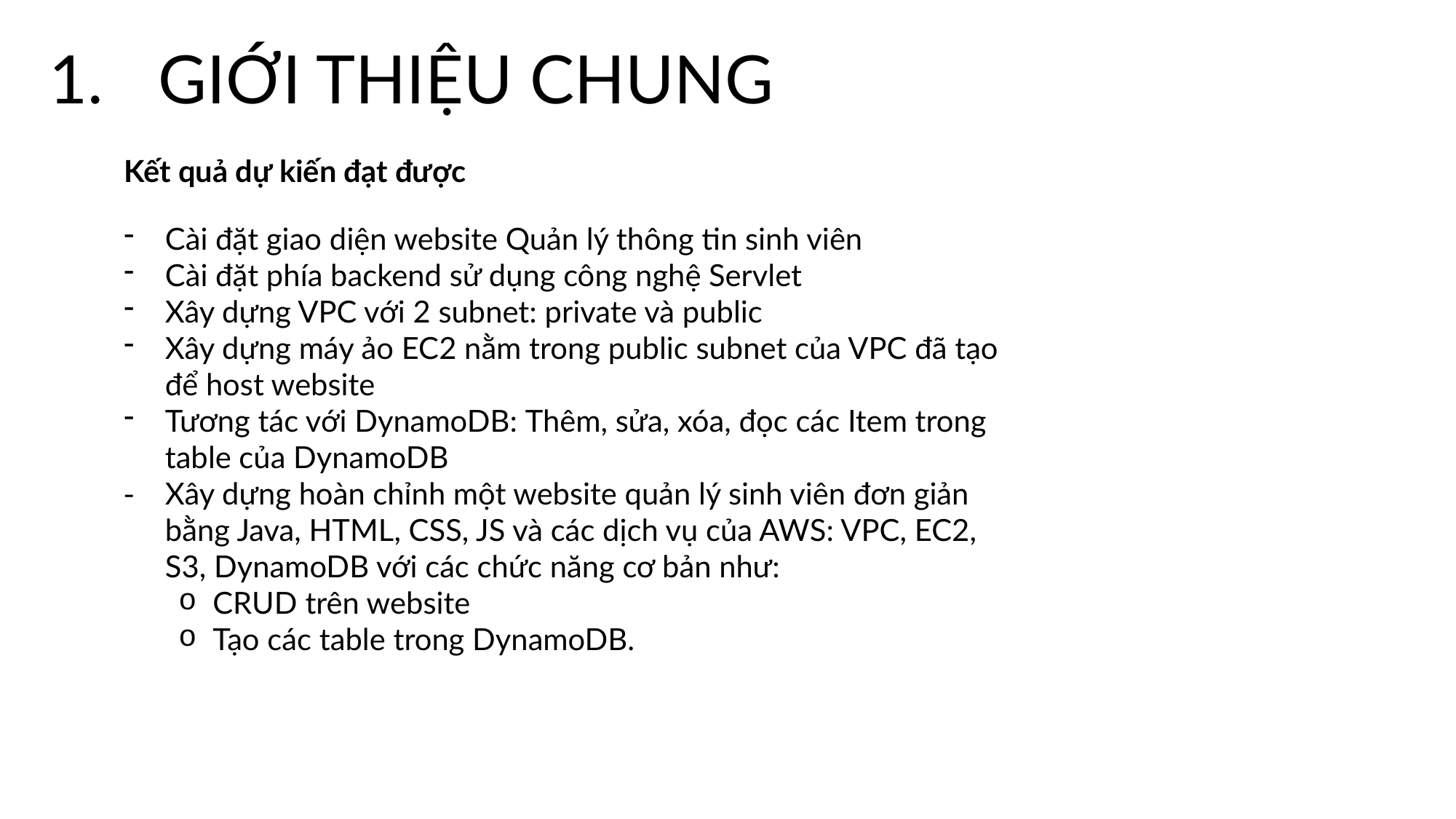

GIỚI THIỆU CHUNG
Kết quả dự kiến đạt được
Cài đặt giao diện website Quản lý thông tin sinh viên
Cài đặt phía backend sử dụng công nghệ Servlet
Xây dựng VPC với 2 subnet: private và public
Xây dựng máy ảo EC2 nằm trong public subnet của VPC đã tạo để host website
Tương tác với DynamoDB: Thêm, sửa, xóa, đọc các Item trong table của DynamoDB
Xây dựng hoàn chỉnh một website quản lý sinh viên đơn giản bằng Java, HTML, CSS, JS và các dịch vụ của AWS: VPC, EC2, S3, DynamoDB với các chức năng cơ bản như:
CRUD trên website
Tạo các table trong DynamoDB.